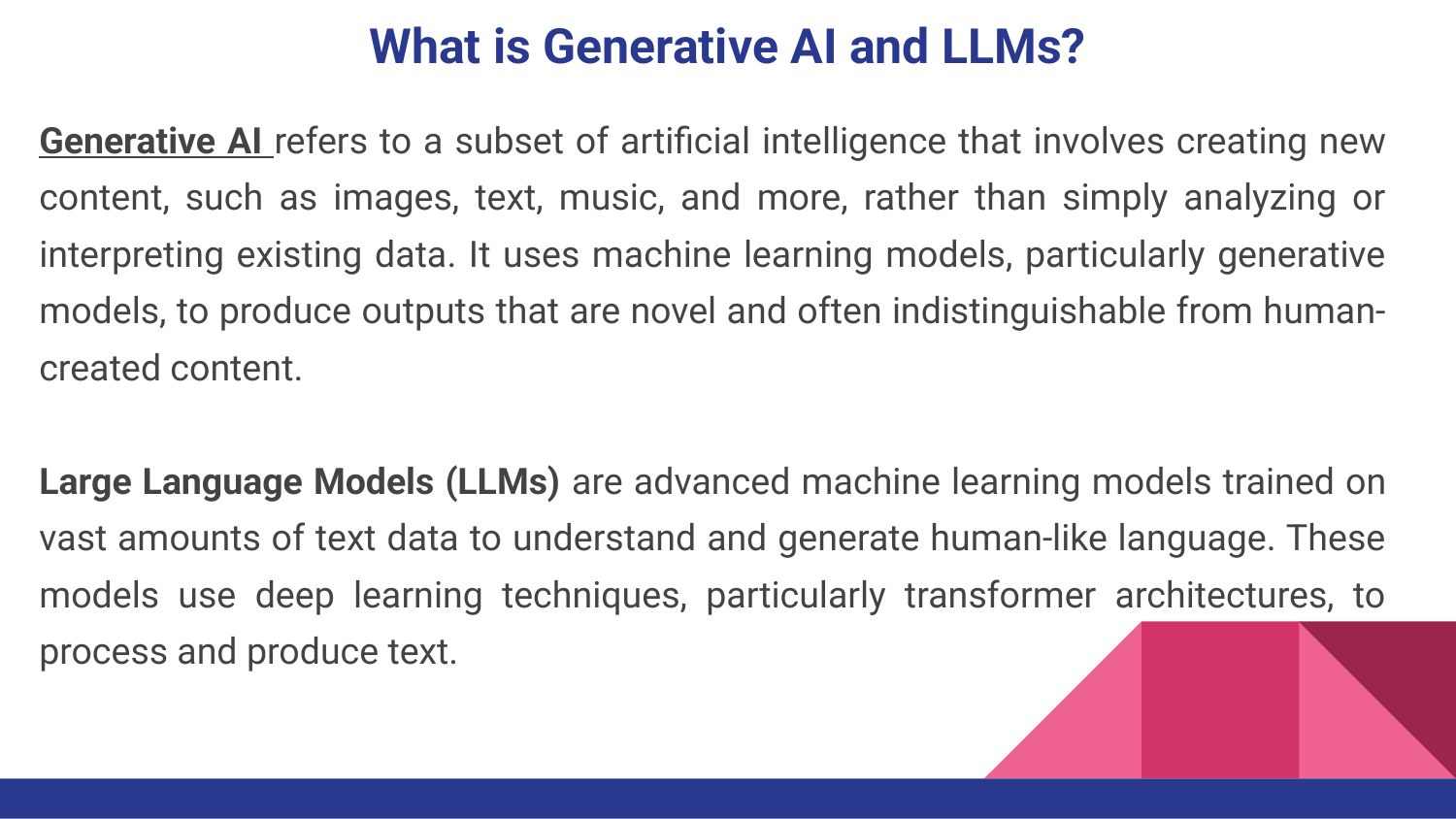

# What is Generative AI and LLMs?
Generative AI refers to a subset of artificial intelligence that involves creating new content, such as images, text, music, and more, rather than simply analyzing or interpreting existing data. It uses machine learning models, particularly generative models, to produce outputs that are novel and often indistinguishable from human-created content.

Large Language Models (LLMs) are advanced machine learning models trained on vast amounts of text data to understand and generate human-like language. These models use deep learning techniques, particularly transformer architectures, to process and produce text.